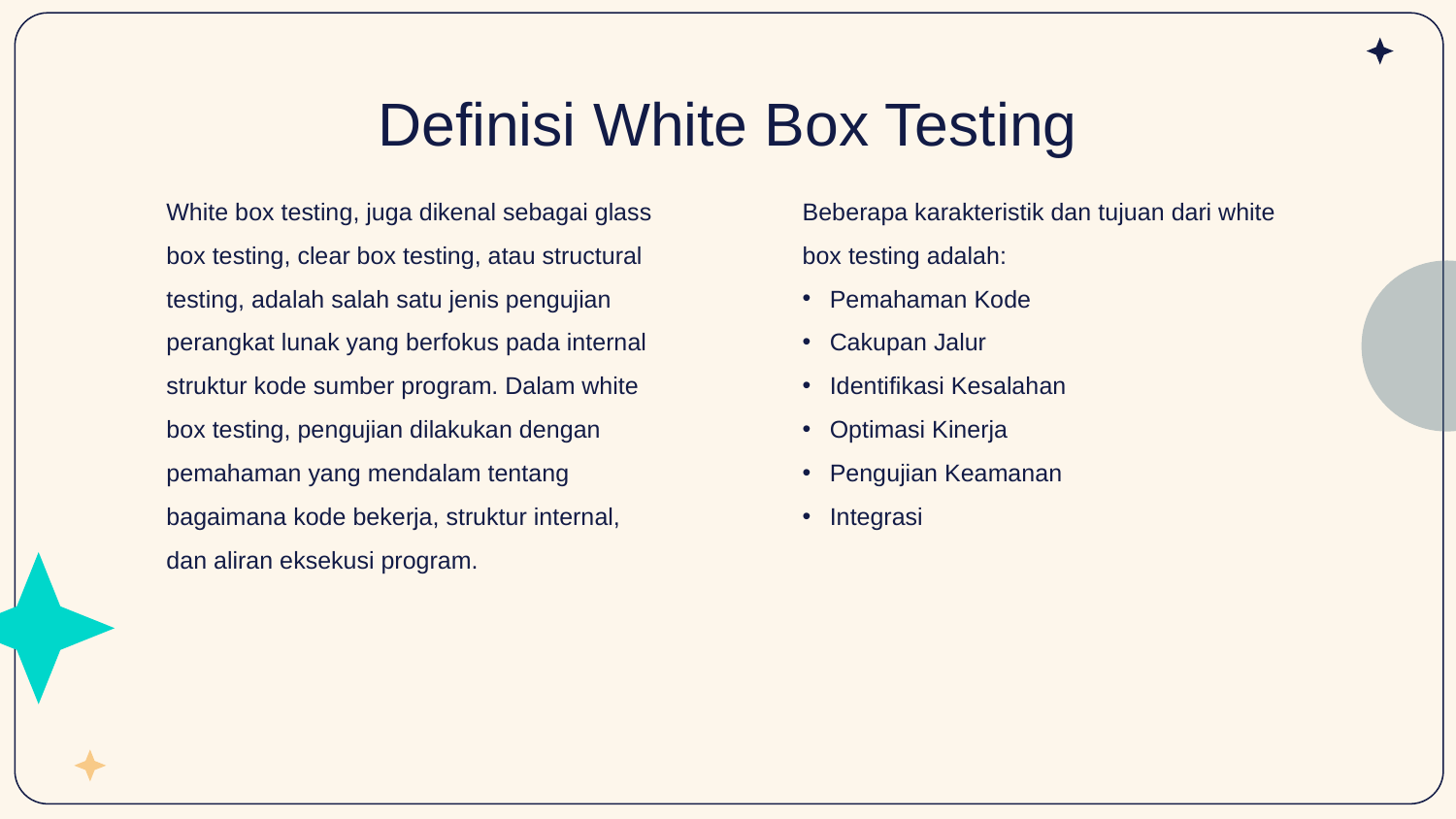

# Definisi White Box Testing
White box testing, juga dikenal sebagai glass box testing, clear box testing, atau structural testing, adalah salah satu jenis pengujian perangkat lunak yang berfokus pada internal struktur kode sumber program. Dalam white box testing, pengujian dilakukan dengan pemahaman yang mendalam tentang bagaimana kode bekerja, struktur internal, dan aliran eksekusi program.
Beberapa karakteristik dan tujuan dari white box testing adalah:
Pemahaman Kode
Cakupan Jalur
Identifikasi Kesalahan
Optimasi Kinerja
Pengujian Keamanan
Integrasi